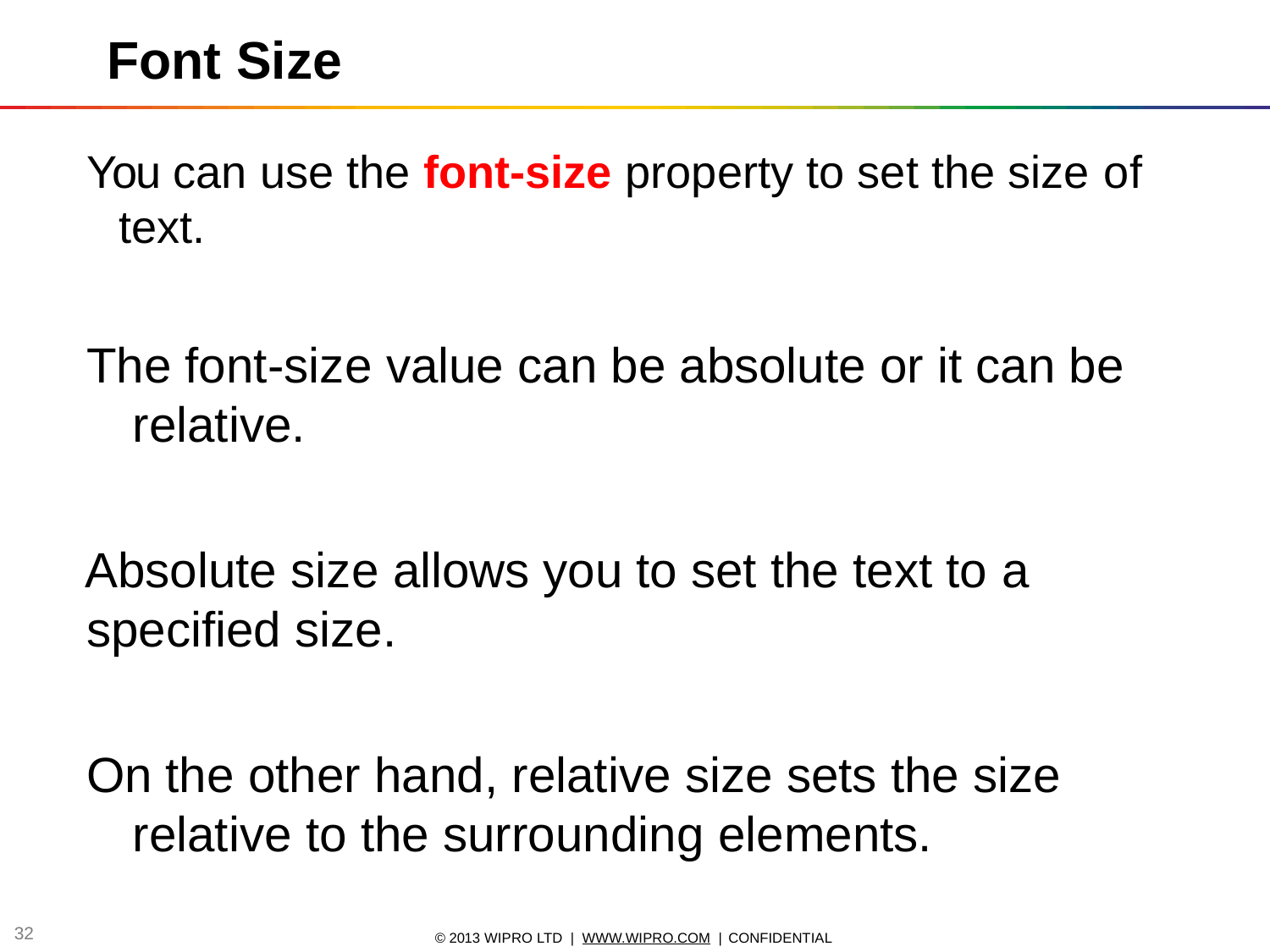

# Font Size
You can use the font-size property to set the size of
text.

The font-size value can be absolute or it can be  relative.

Absolute size allows you to set the text to a
specified size.

On the other hand, relative size sets the size  relative to the surrounding elements.
32
© 2013 WIPRO LTD  |  WWW.WIPRO.COM  | CONFIDENTIAL